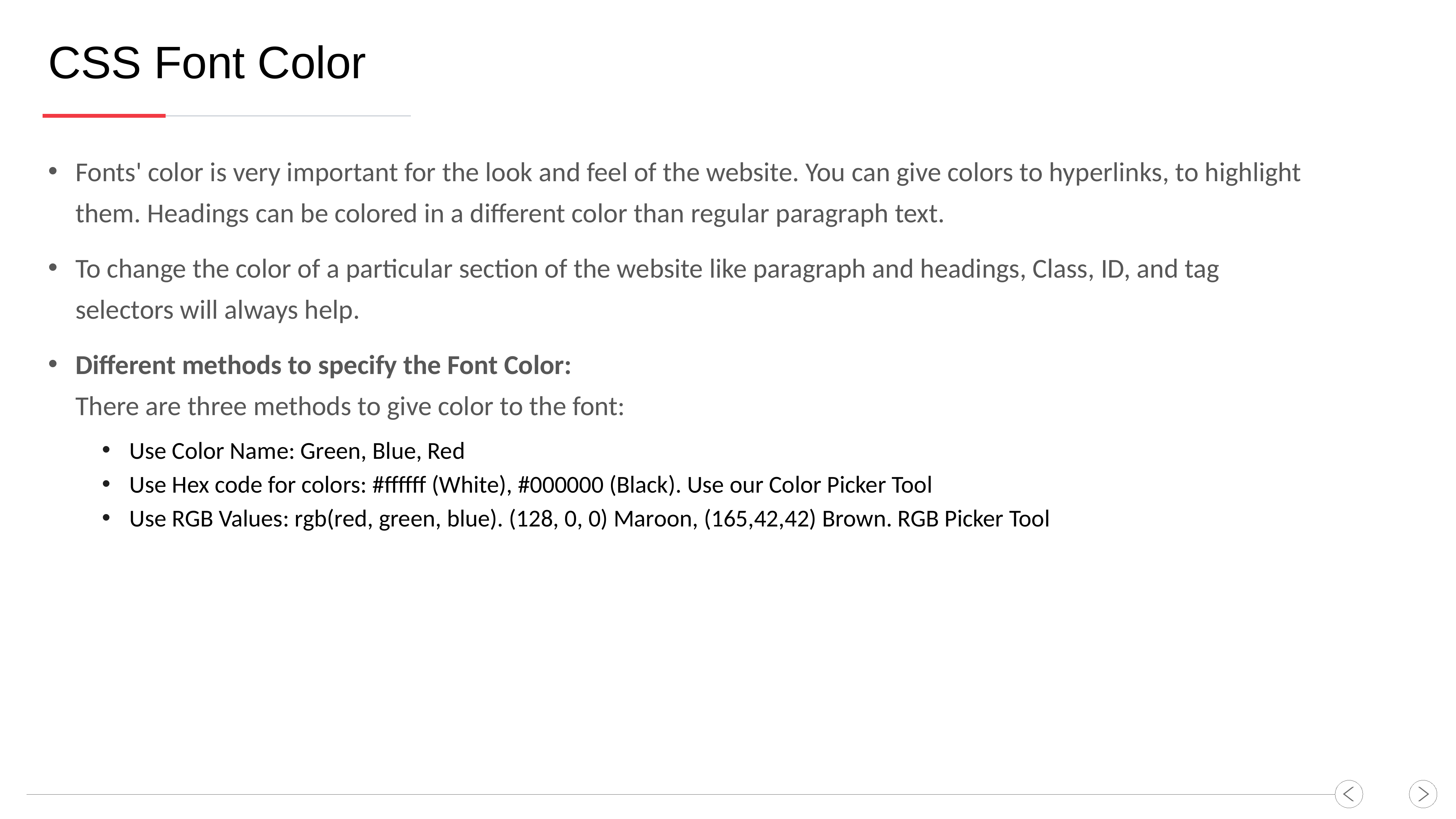

CSS Font Color
Fonts' color is very important for the look and feel of the website. You can give colors to hyperlinks, to highlight them. Headings can be colored in a different color than regular paragraph text.
To change the color of a particular section of the website like paragraph and headings, Class, ID, and tag selectors will always help.
Different methods to specify the Font Color:
There are three methods to give color to the font:
Use Color Name: Green, Blue, Red
Use Hex code for colors: #ffffff (White), #000000 (Black). Use our Color Picker Tool
Use RGB Values: rgb(red, green, blue). (128, 0, 0) Maroon, (165,42,42) Brown. RGB Picker Tool